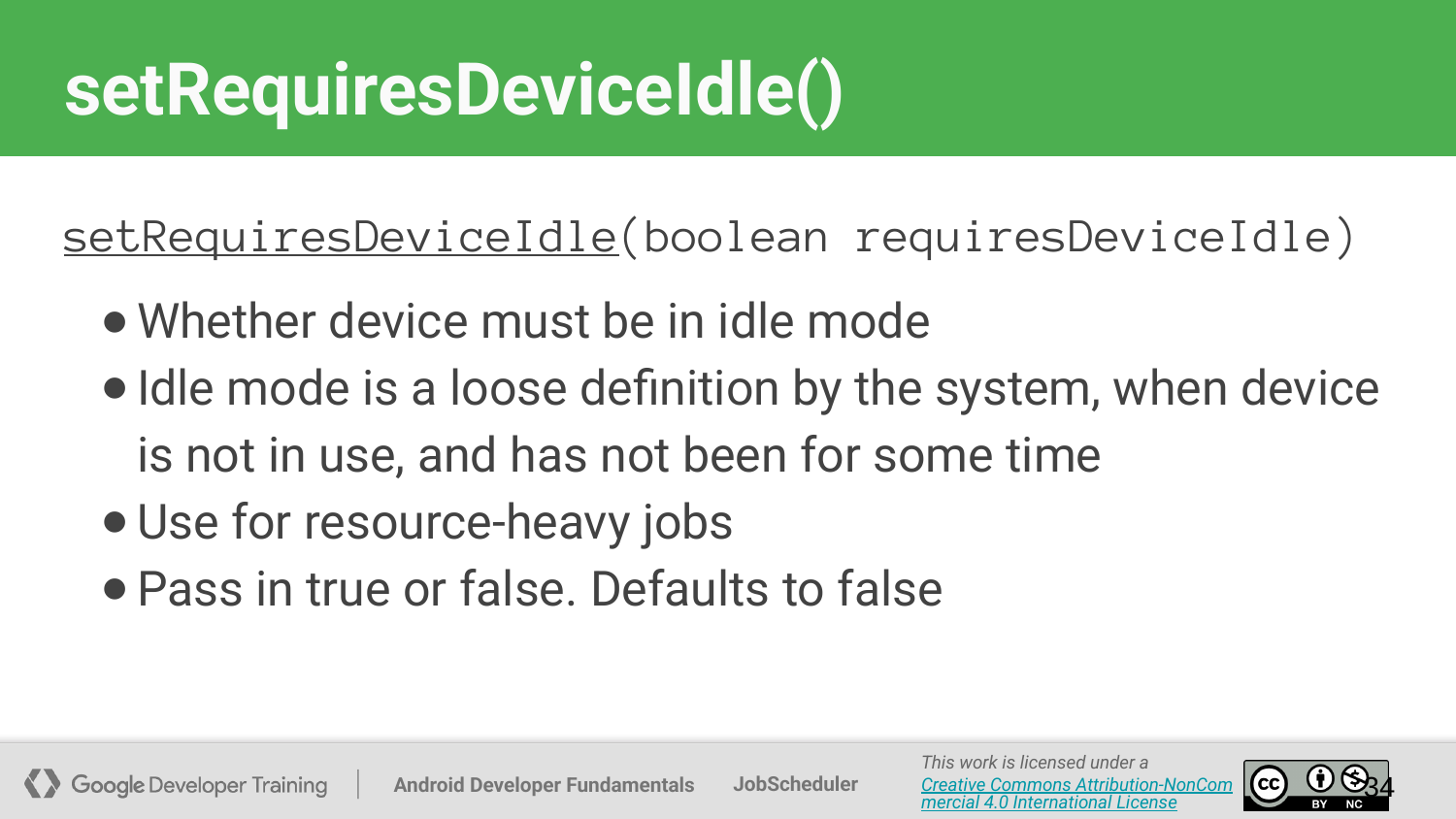

# setRequiresDeviceIdle()
setRequiresDeviceIdle(boolean requiresDeviceIdle)
Whether device must be in idle mode
Idle mode is a loose definition by the system, when device is not in use, and has not been for some time
Use for resource-heavy jobs
Pass in true or false. Defaults to false
34